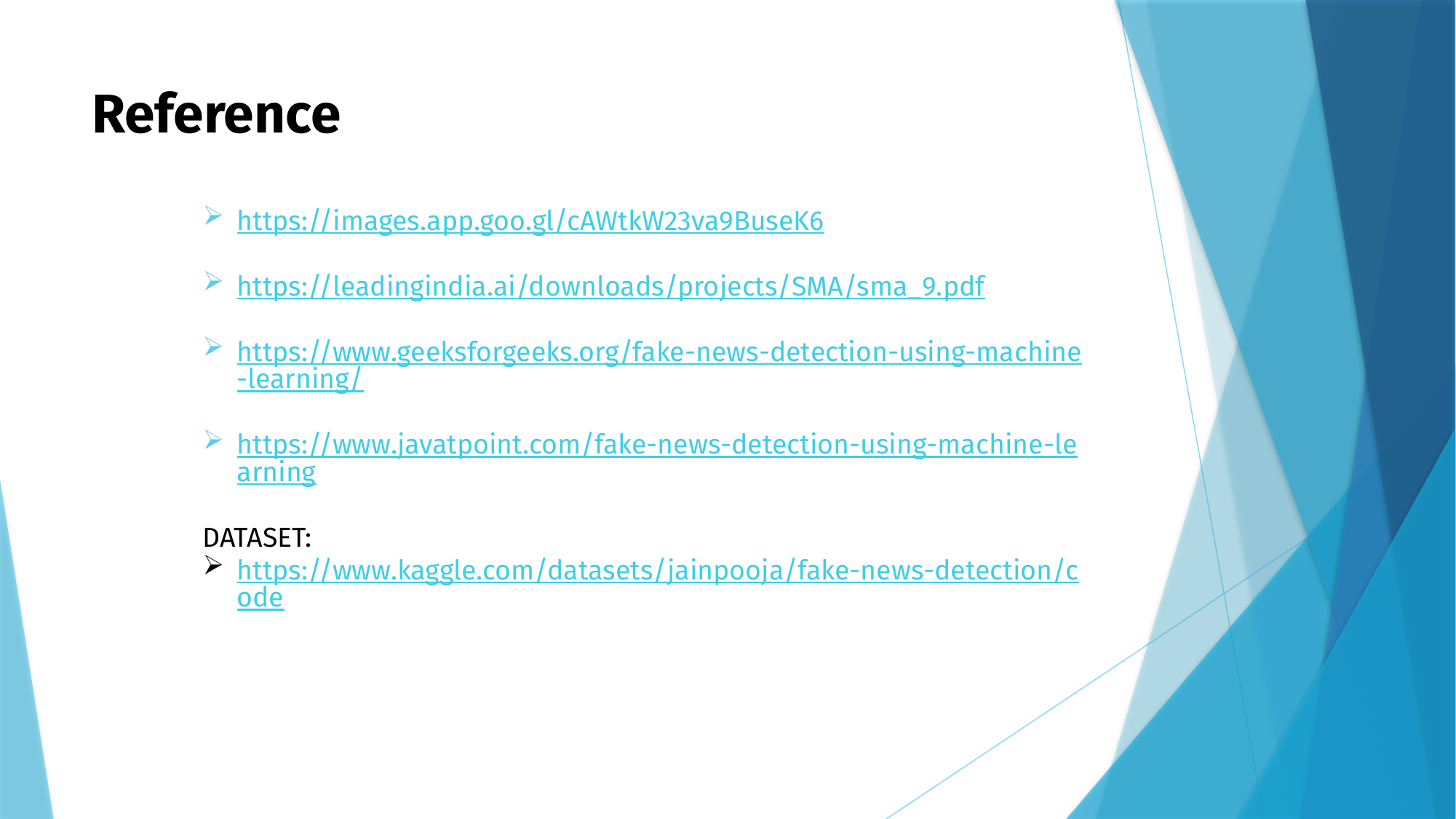

# Reference
https://images.app.goo.gl/cAWtkW23va9BuseK6

https://leadingindia.ai/downloads/projects/SMA/sma_9.pdf

https://www.geeksforgeeks.org/fake-news-detection-using-machine-learning/

https://www.javatpoint.com/fake-news-detection-using-machine-learning

DATASET:
https://www.kaggle.com/datasets/jainpooja/fake-news-detection/code